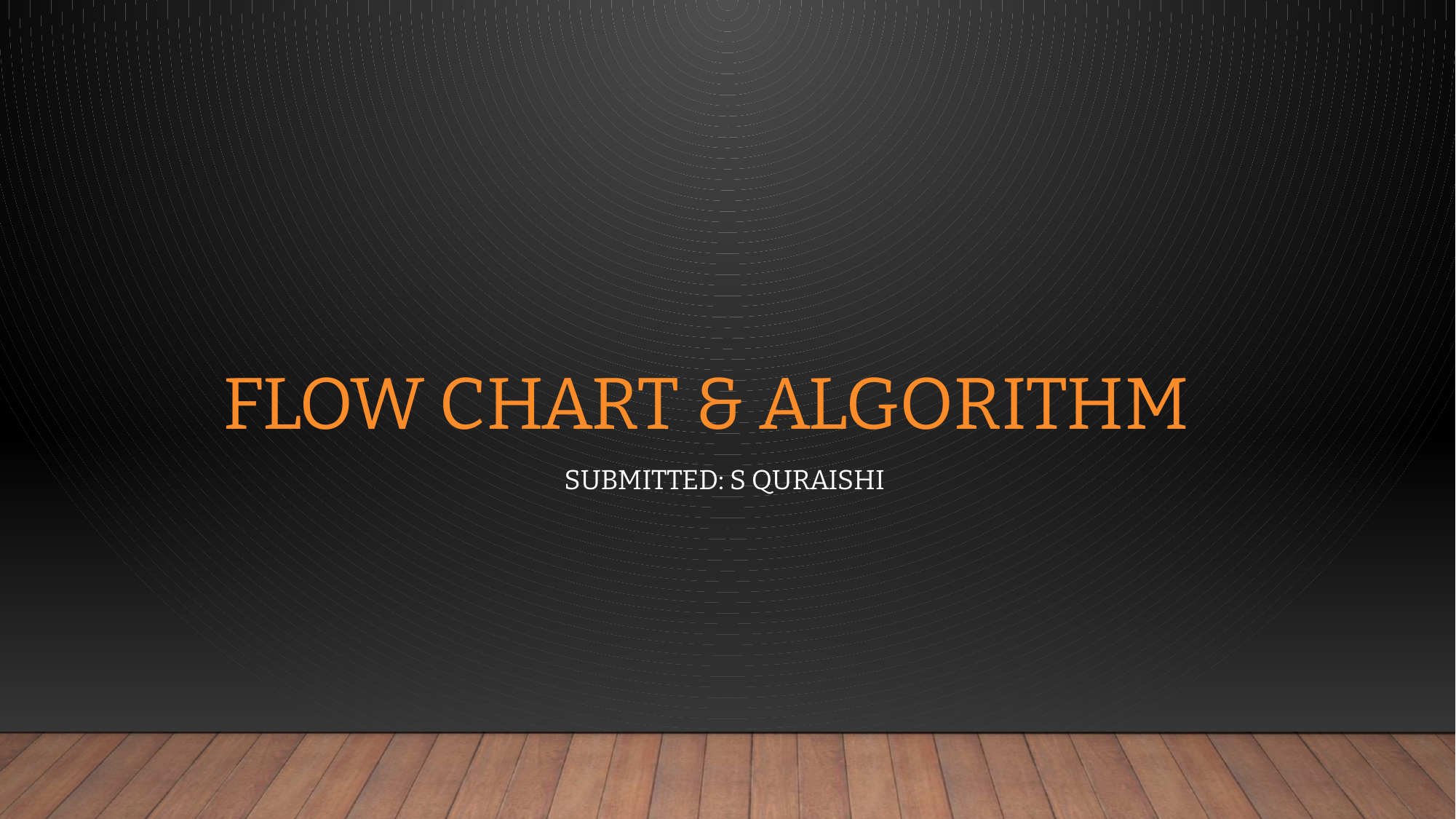

# FLOW CHART & Algorithm
Submitted: S Quraishi